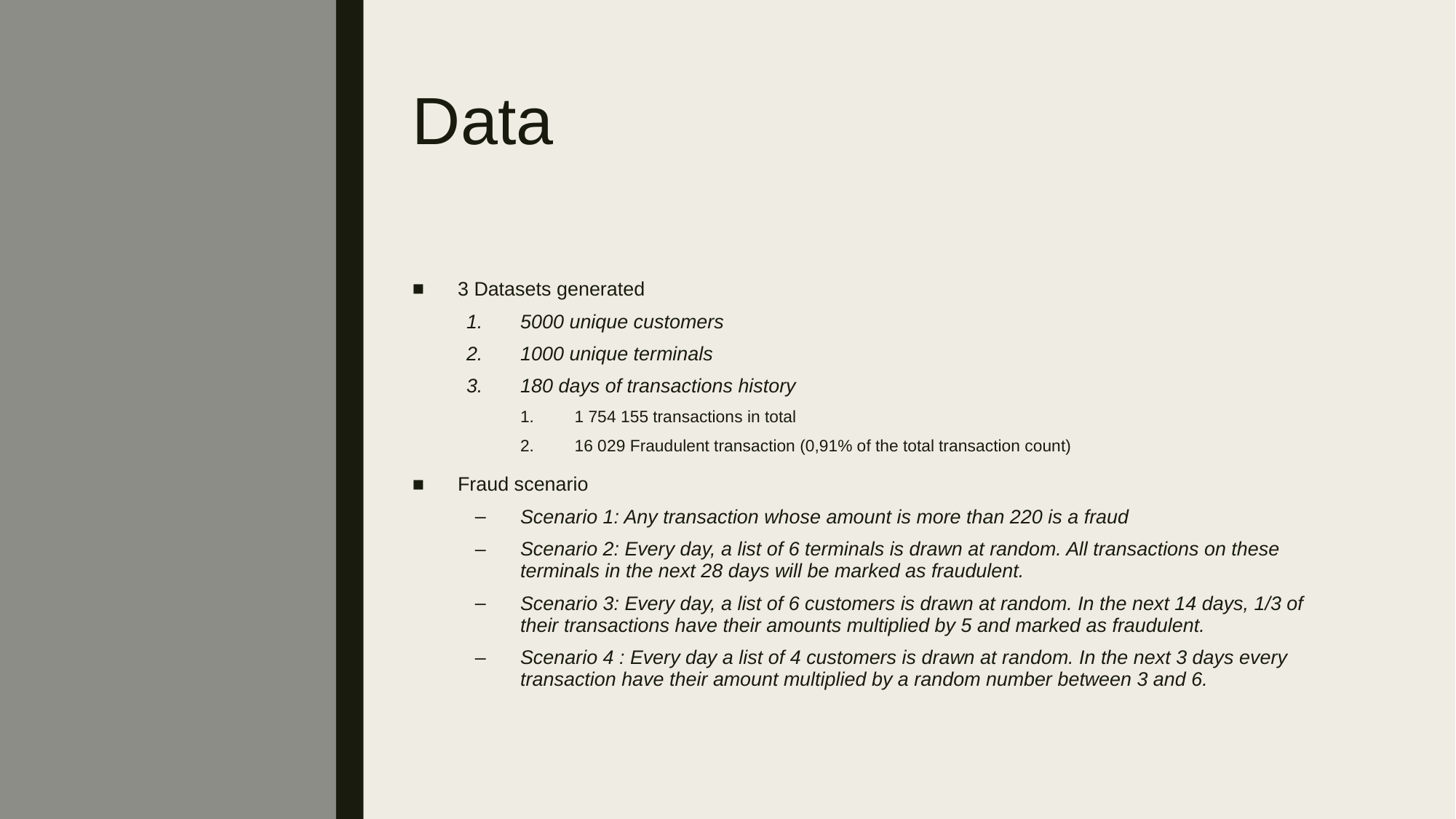

# Data
3 Datasets generated
5000 unique customers
1000 unique terminals
180 days of transactions history
1 754 155 transactions in total
16 029 Fraudulent transaction (0,91% of the total transaction count)
Fraud scenario
Scenario 1: Any transaction whose amount is more than 220 is a fraud
Scenario 2: Every day, a list of 6 terminals is drawn at random. All transactions on these terminals in the next 28 days will be marked as fraudulent.
Scenario 3: Every day, a list of 6 customers is drawn at random. In the next 14 days, 1/3 of their transactions have their amounts multiplied by 5 and marked as fraudulent.
Scenario 4 : Every day a list of 4 customers is drawn at random. In the next 3 days every transaction have their amount multiplied by a random number between 3 and 6.